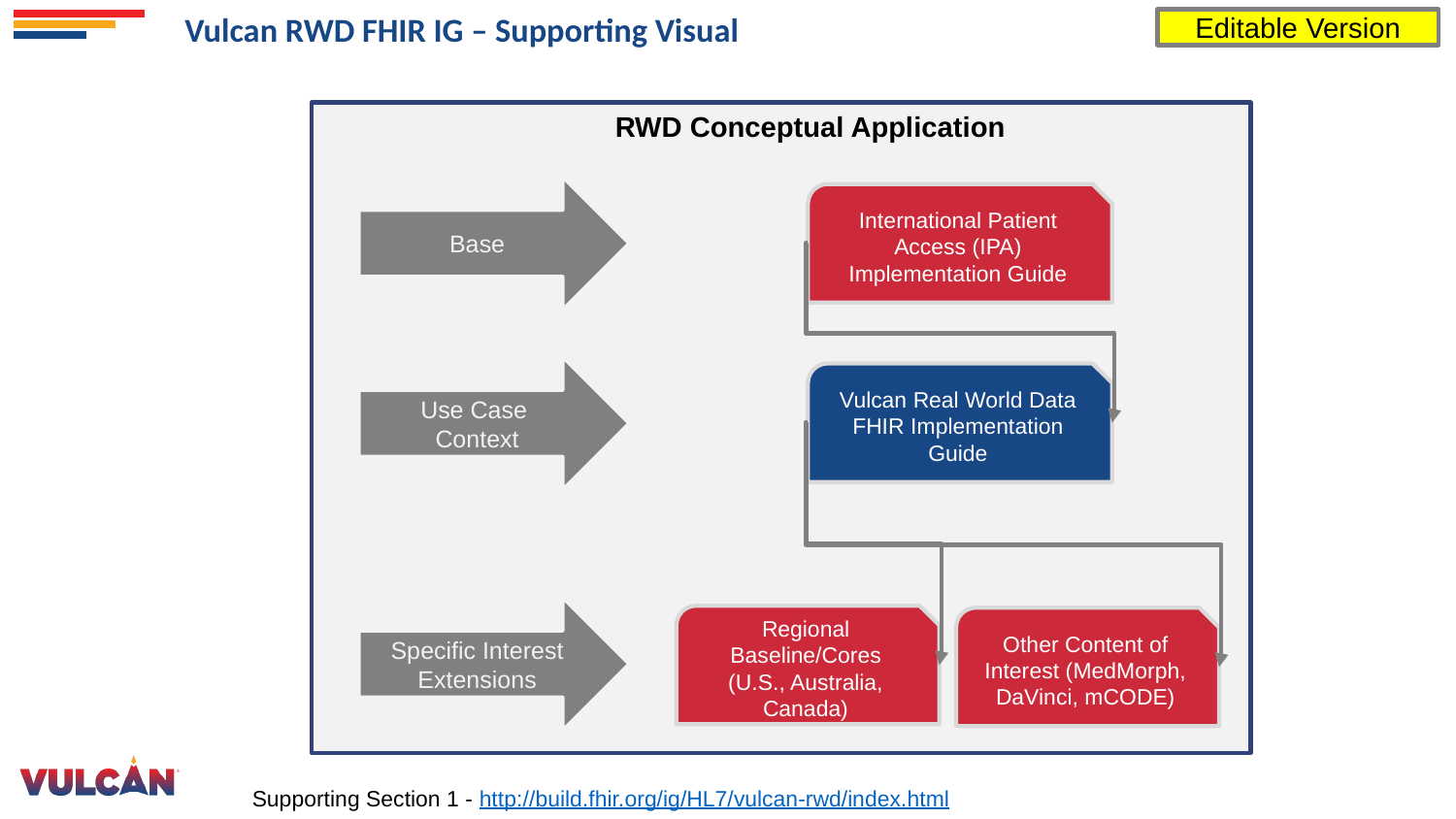

Vulcan RWD FHIR IG – Supporting Visual
Editable Version
RWD Conceptual Application

Base
International Patient Access (IPA) Implementation Guide
Use Case
Context
Vulcan Real World Data FHIR Implementation Guide
Specific Interest Extensions
Regional Baseline/Cores
(U.S., Australia, Canada)
Other Content of Interest (MedMorph, DaVinci, mCODE)
Supporting Section 1 - http://build.fhir.org/ig/HL7/vulcan-rwd/index.html